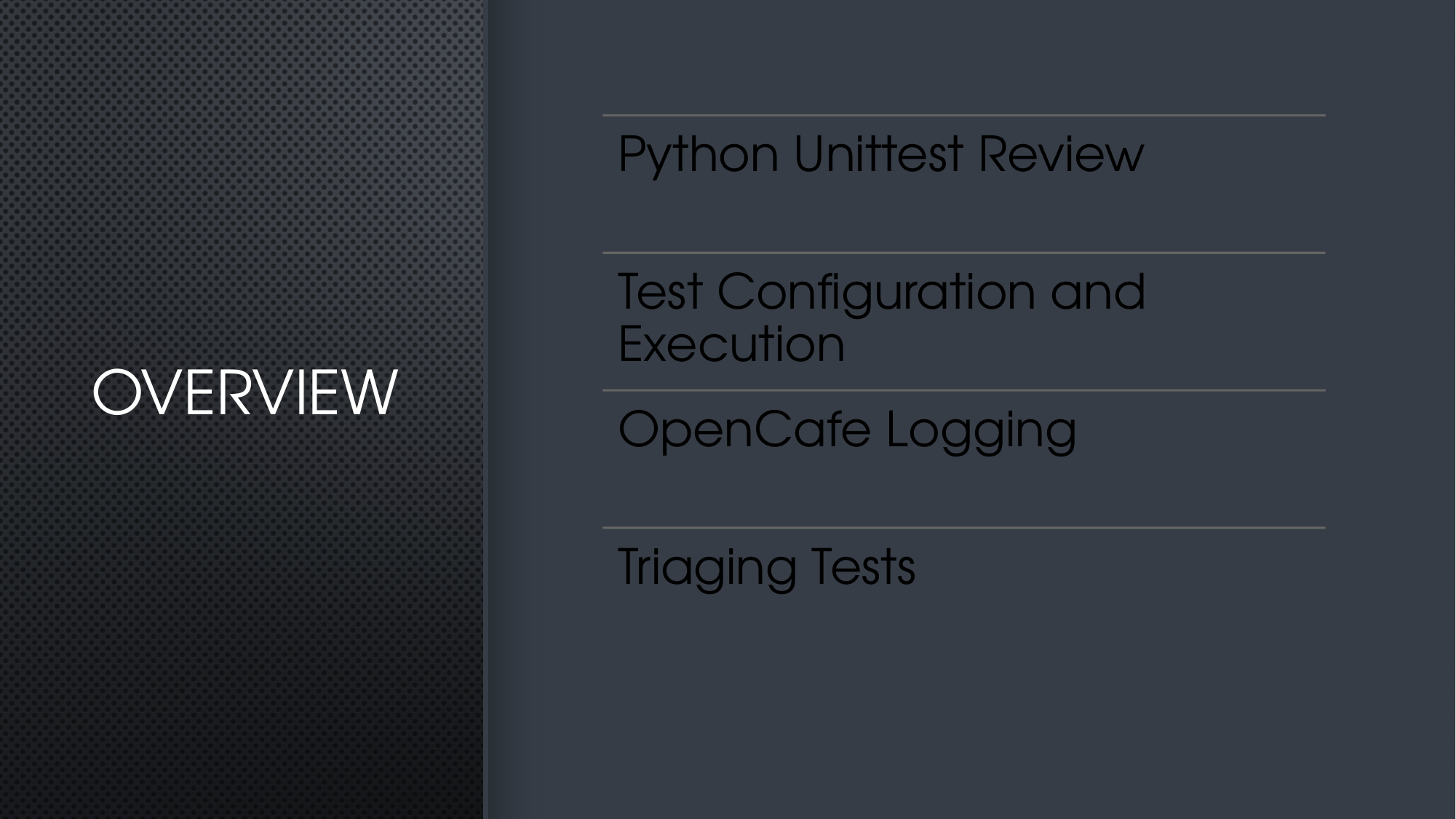

Python Unittest Review
Test Configuration and Execution
OpenCafe Logging
Triaging Tests
# Overview